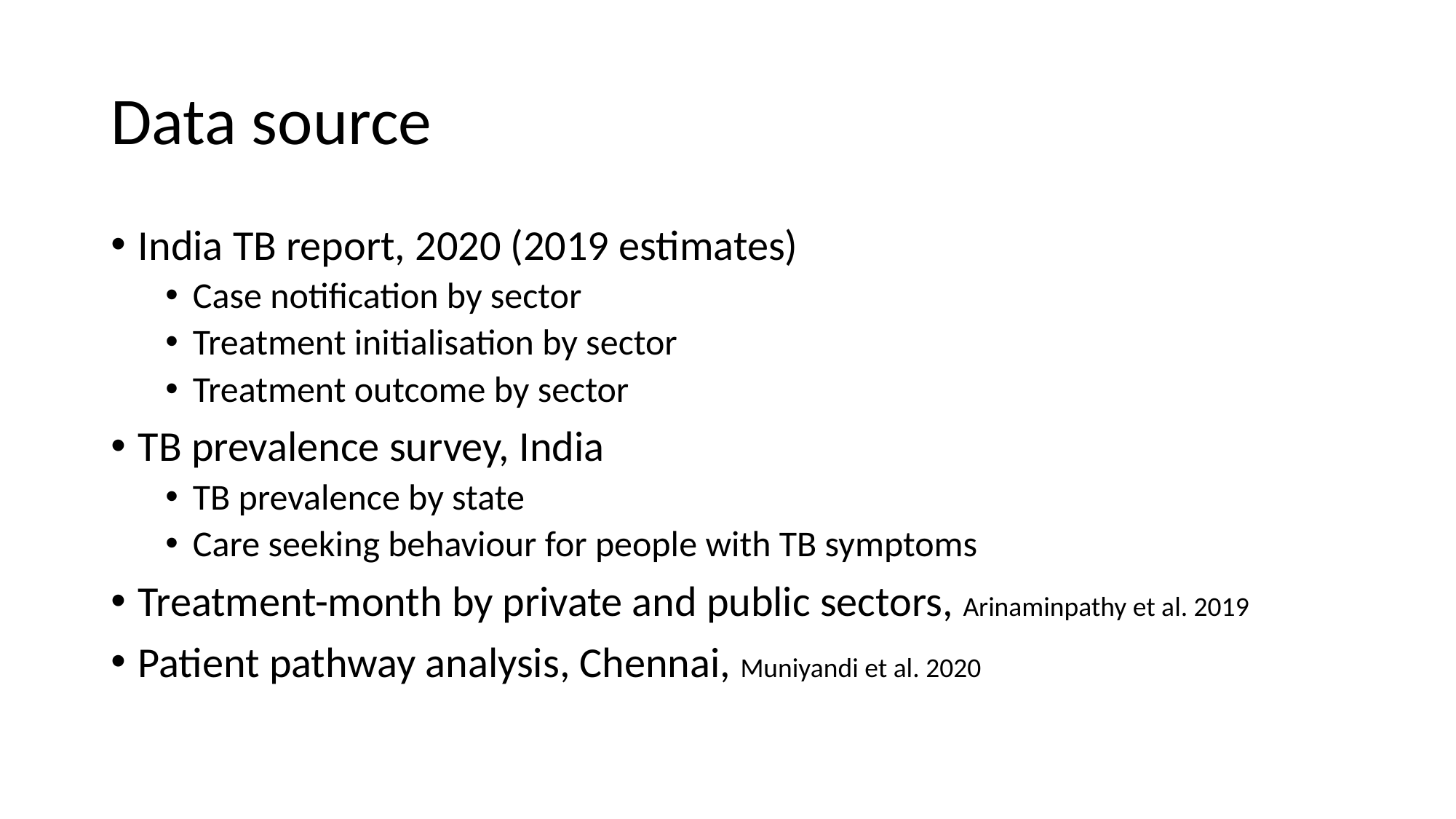

# Data source
India TB report, 2020 (2019 estimates)
Case notification by sector
Treatment initialisation by sector
Treatment outcome by sector
TB prevalence survey, India
TB prevalence by state
Care seeking behaviour for people with TB symptoms
Treatment-month by private and public sectors, Arinaminpathy et al. 2019
Patient pathway analysis, Chennai, Muniyandi et al. 2020